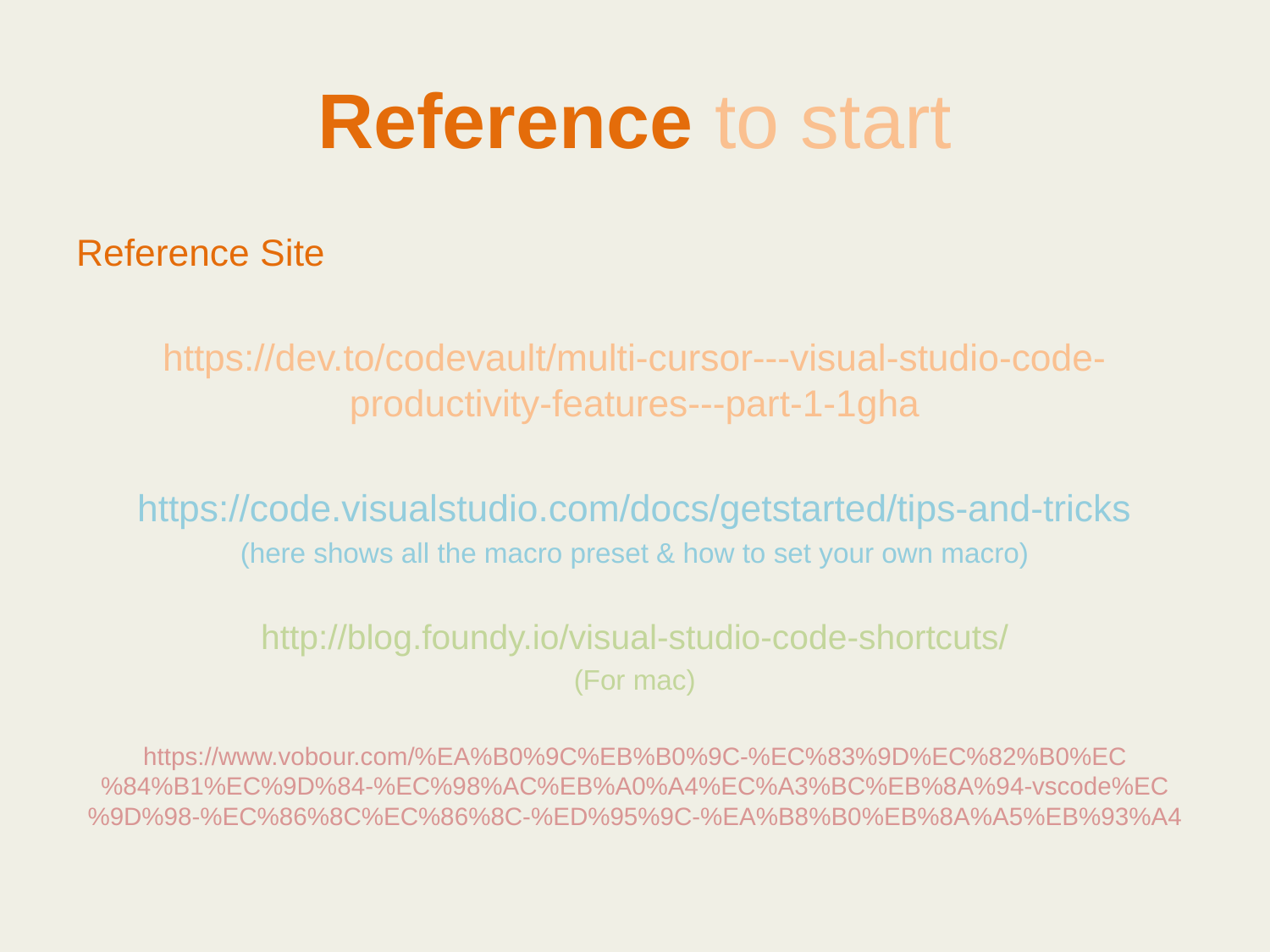

# Reference to start
Reference Site

https://dev.to/codevault/multi-cursor---visual-studio-code-productivity-features---part-1-1gha

https://code.visualstudio.com/docs/getstarted/tips-and-tricks
(here shows all the macro preset & how to set your own macro)

http://blog.foundy.io/visual-studio-code-shortcuts/
(For mac)

https://www.vobour.com/%EA%B0%9C%EB%B0%9C-%EC%83%9D%EC%82%B0%EC%84%B1%EC%9D%84-%EC%98%AC%EB%A0%A4%EC%A3%BC%EB%8A%94-vscode%EC%9D%98-%EC%86%8C%EC%86%8C-%ED%95%9C-%EA%B8%B0%EB%8A%A5%EB%93%A4